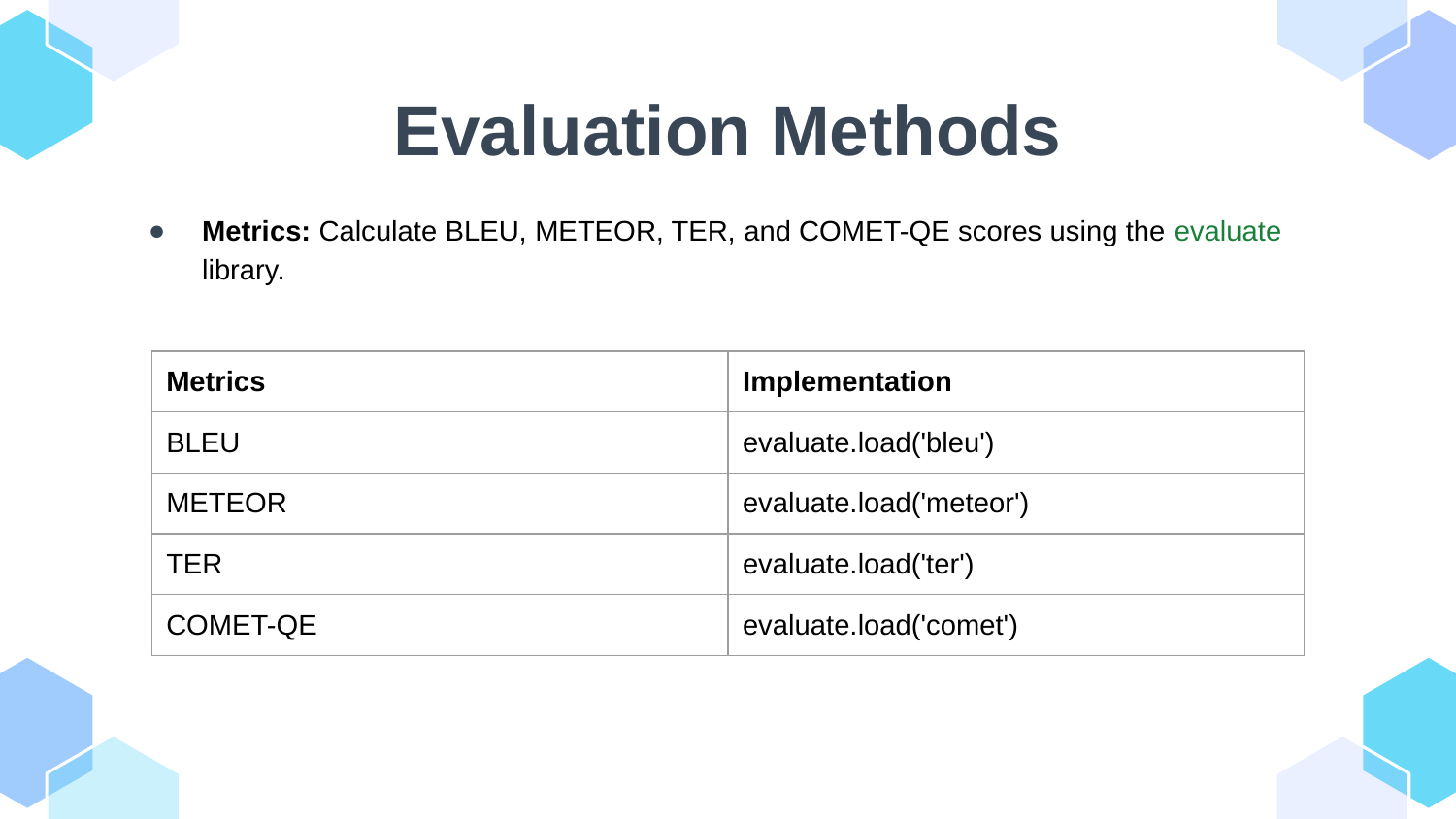

# Evaluation Methods

Metrics: Calculate BLEU, METEOR, TER, and COMET-QE scores using the evaluate library.

| Metrics | Implementation |
| --- | --- |
| BLEU | evaluate.load('bleu') |
| METEOR | evaluate.load('meteor') |
| TER | evaluate.load('ter') |
| COMET-QE | evaluate.load('comet') |